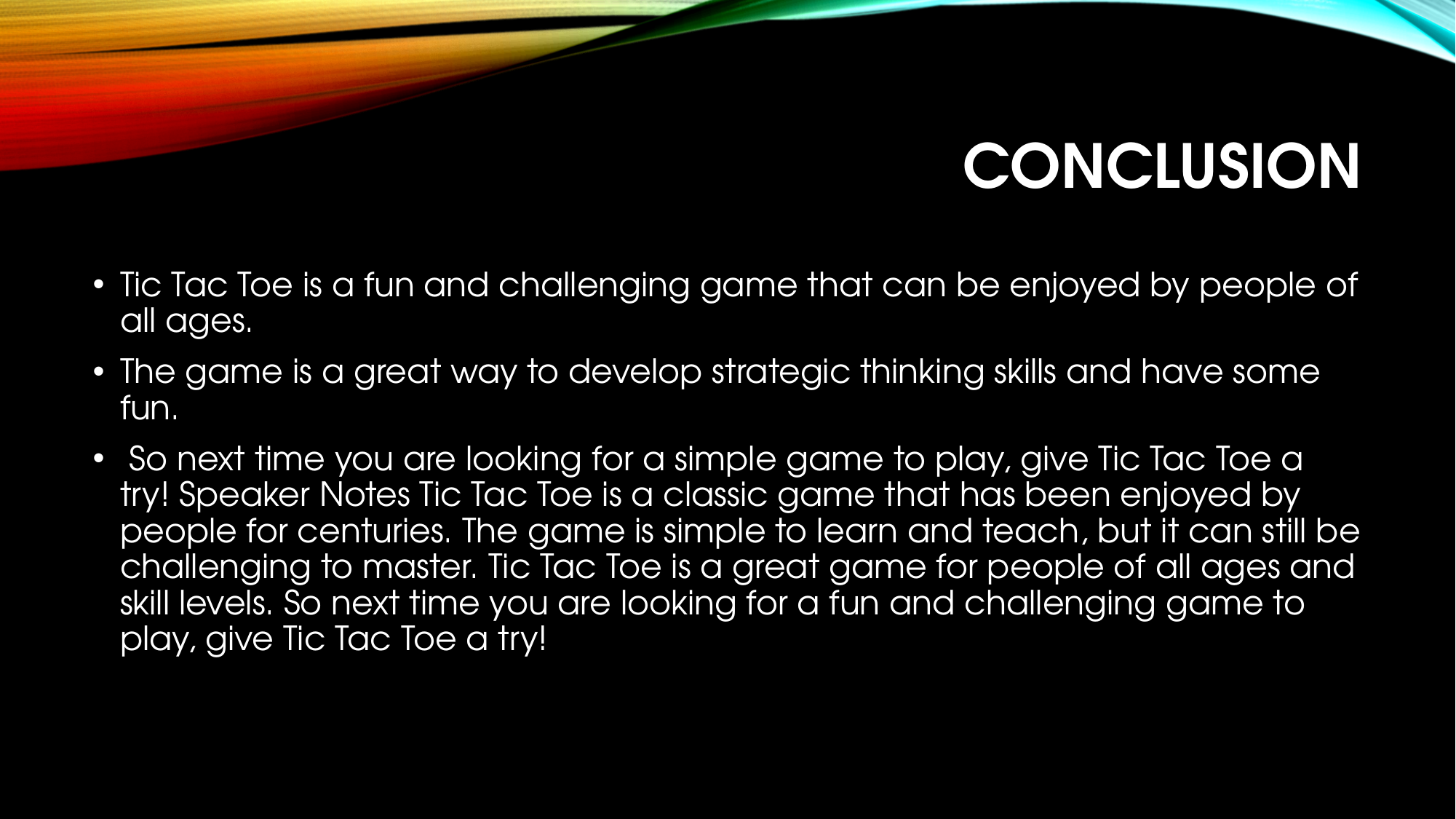

# CONCLUSION
Tic Tac Toe is a fun and challenging game that can be enjoyed by people of all ages.
The game is a great way to develop strategic thinking skills and have some fun.
 So next time you are looking for a simple game to play, give Tic Tac Toe a try! Speaker Notes Tic Tac Toe is a classic game that has been enjoyed by people for centuries. The game is simple to learn and teach, but it can still be challenging to master. Tic Tac Toe is a great game for people of all ages and skill levels. So next time you are looking for a fun and challenging game to play, give Tic Tac Toe a try!